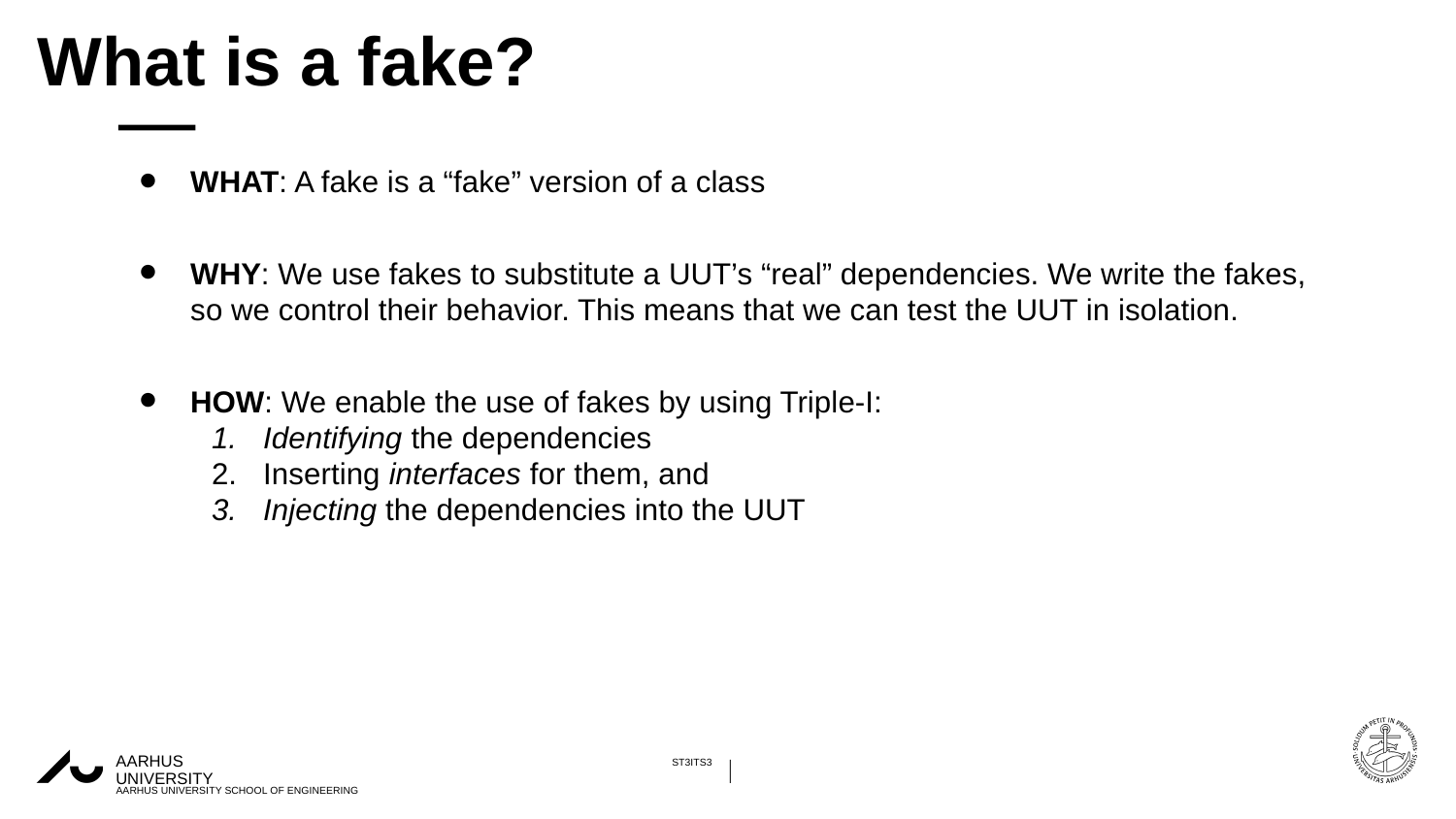

# What is a fake?
WHAT: A fake is a “fake” version of a class

WHY: We use fakes to substitute a UUT’s “real” dependencies. We write the fakes, so we control their behavior. This means that we can test the UUT in isolation.

HOW: We enable the use of fakes by using Triple-I:
Identifying the dependencies
Inserting interfaces for them, and
Injecting the dependencies into the UUT